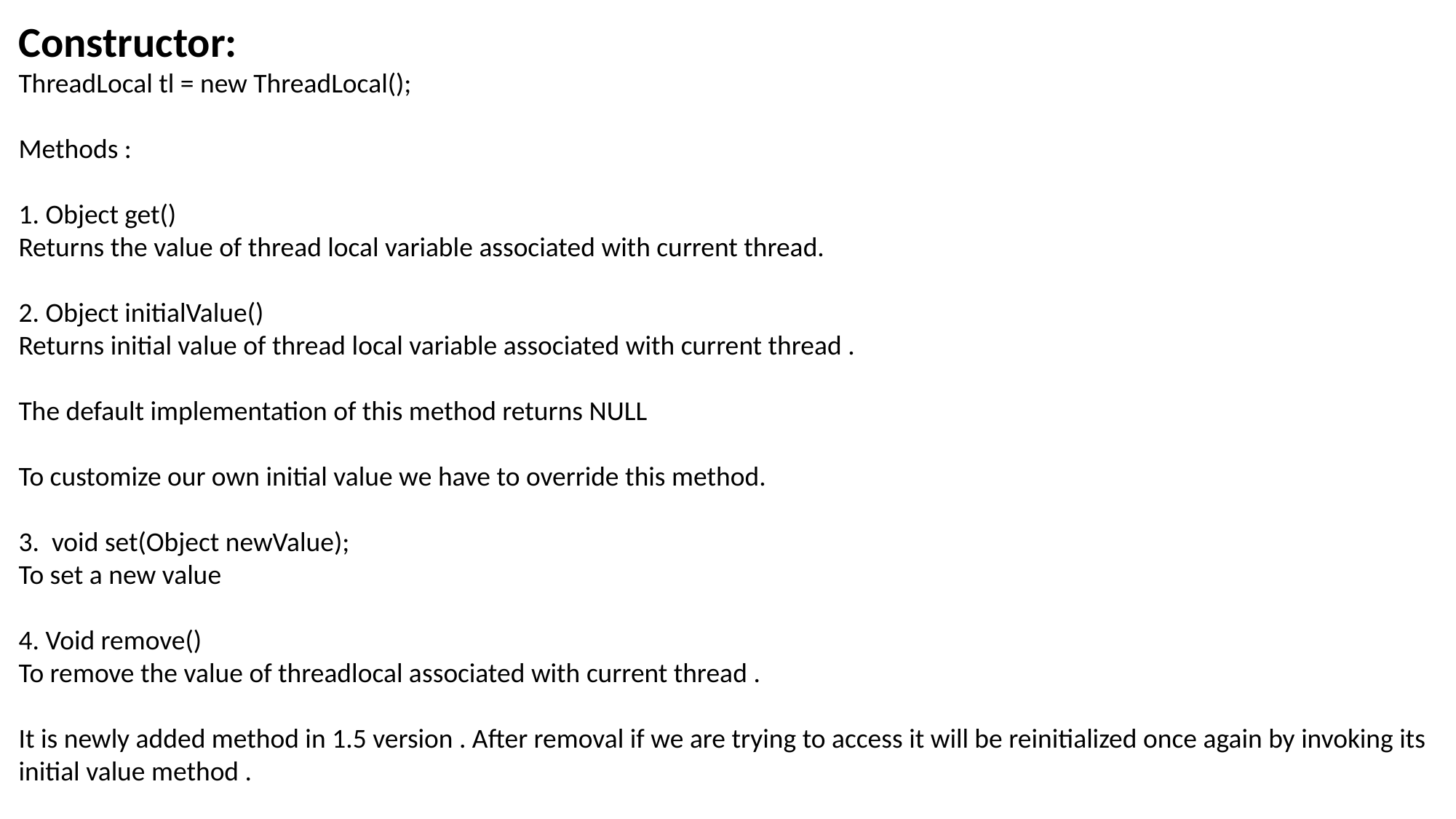

Constructor:
ThreadLocal tl = new ThreadLocal();

Methods :

1. Object get()
Returns the value of thread local variable associated with current thread.

2. Object initialValue()
Returns initial value of thread local variable associated with current thread .

The default implementation of this method returns NULL

To customize our own initial value we have to override this method.

3.  void set(Object newValue);
To set a new value

4. Void remove()
To remove the value of threadlocal associated with current thread .

It is newly added method in 1.5 version . After removal if we are trying to access it will be reinitialized once again by invoking its initial value method .